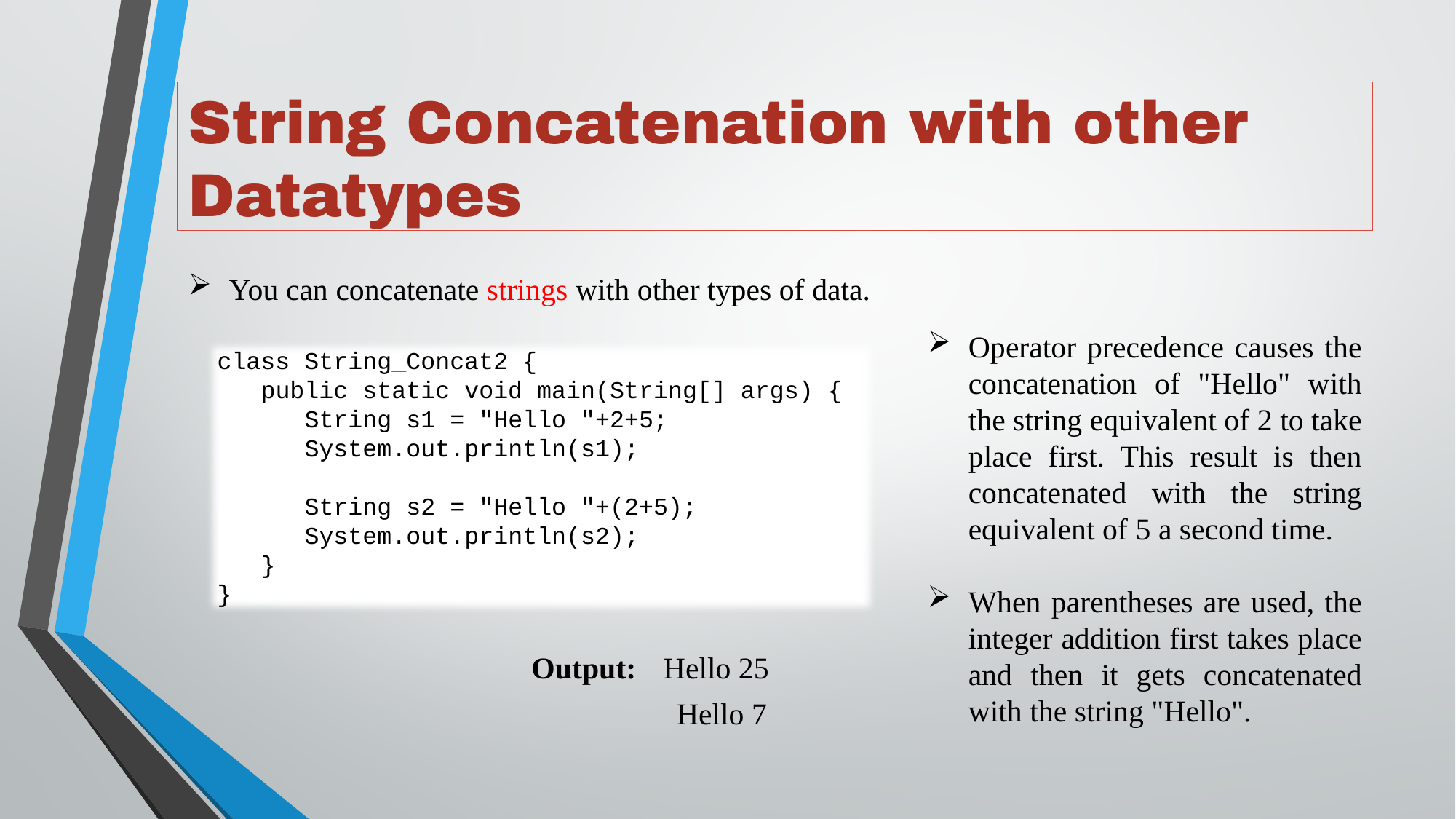

# String Concatenation with other Datatypes
You can concatenate strings with other types of data.
Operator precedence causes the concatenation of "Hello" with the string equivalent of 2 to take place first. This result is then concatenated with the string equivalent of 5 a second time.

When parentheses are used, the integer addition first takes place and then it gets concatenated with the string "Hello".
class String_Concat2 {
   public static void main(String[] args) {
      String s1 = "Hello "+2+5;
      System.out.println(s1);

      String s2 = "Hello "+(2+5);
      System.out.println(s2);
   }
}
Output:	   Hello 25
                   Hello 7